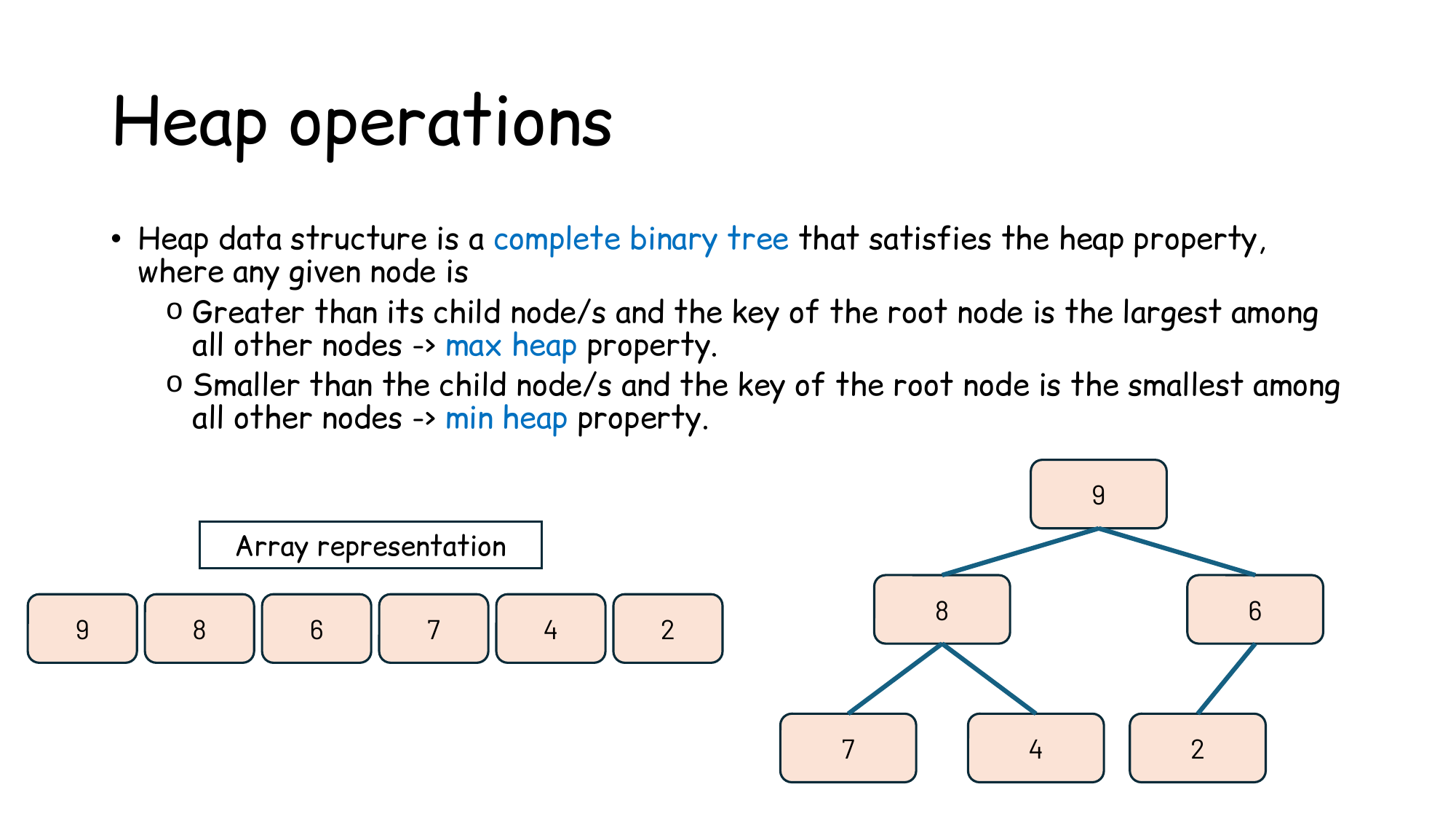

# Heap operations
Heap data structure is a complete binary tree that satisfies the heap property, where any given node is
Greater than its child node/s and the key of the root node is the largest among all other nodes -> max heap property.
Smaller than the child node/s and the key of the root node is the smallest among all other nodes -> min heap property.
9
8
6
7
4
2
Array representation
9
8
6
7
4
2